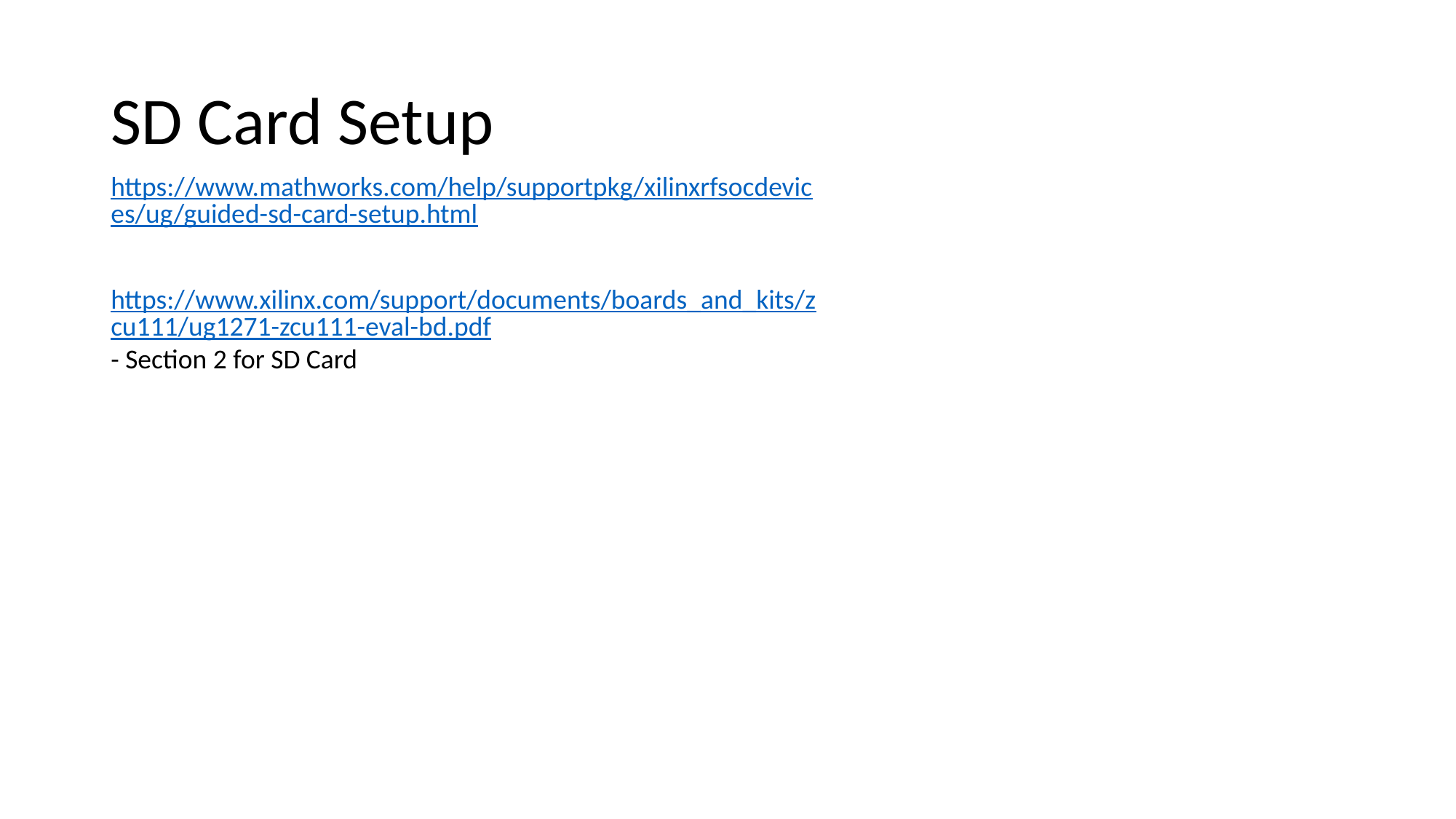

# SD Card Setup
https://www.mathworks.com/help/supportpkg/xilinxrfsocdevices/ug/guided-sd-card-setup.html

https://www.xilinx.com/support/documents/boards_and_kits/zcu111/ug1271-zcu111-eval-bd.pdf
- Section 2 for SD Card